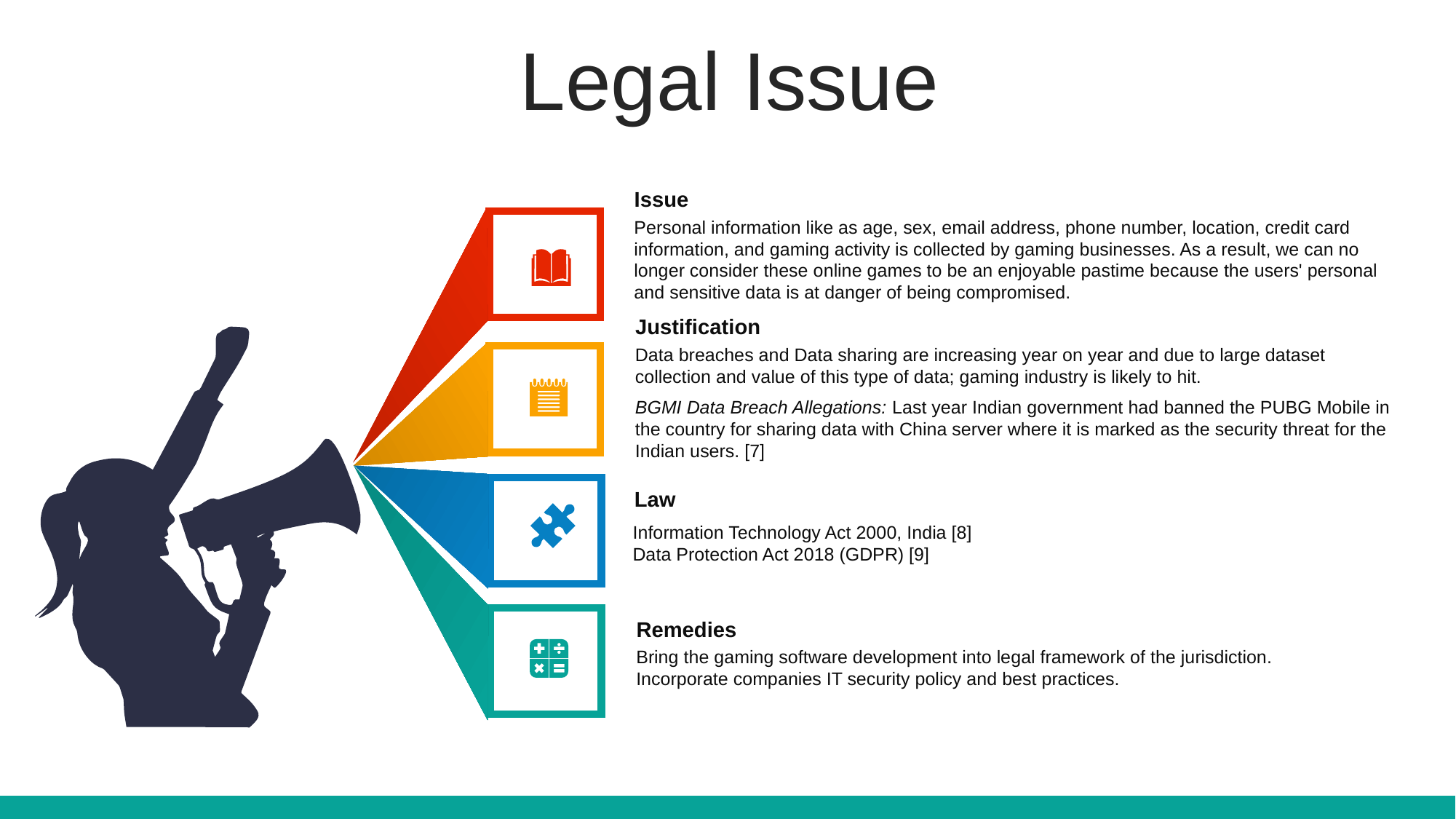

Legal Issue
Issue
Personal information like as age, sex, email address, phone number, location, credit card information, and gaming activity is collected by gaming businesses. As a result, we can no longer consider these online games to be an enjoyable pastime because the users' personal and sensitive data is at danger of being compromised.

Justification
Data breaches and Data sharing are increasing year on year and due to large dataset collection and value of this type of data; gaming industry is likely to hit.

BGMI Data Breach Allegations: Last year Indian government had banned the PUBG Mobile in the country for sharing data with China server where it is marked as the security threat for the Indian users. [7]

Law
Information Technology Act 2000, India [8]
Data Protection Act 2018 (GDPR) [9]

Remedies
Bring the gaming software development into legal framework of the jurisdiction.
Incorporate companies IT security policy and best practices.